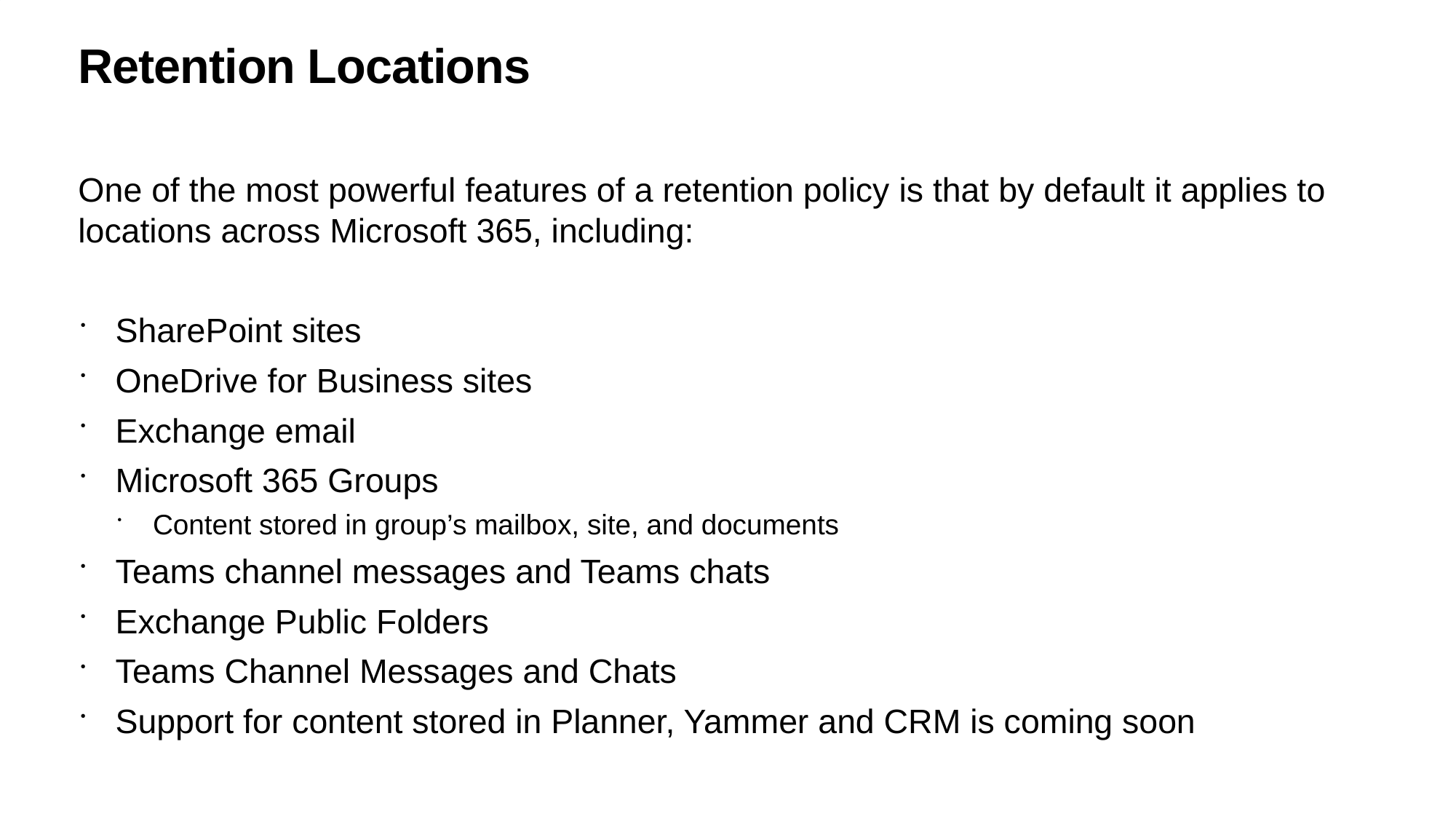

# Retention Locations
One of the most powerful features of a retention policy is that by default it applies to locations across Microsoft 365, including:

SharePoint sites
OneDrive for Business sites
Exchange email
Microsoft 365 Groups
Content stored in group’s mailbox, site, and documents
Teams channel messages and Teams chats
Exchange Public Folders
Teams Channel Messages and Chats
Support for content stored in Planner, Yammer and CRM is coming soon